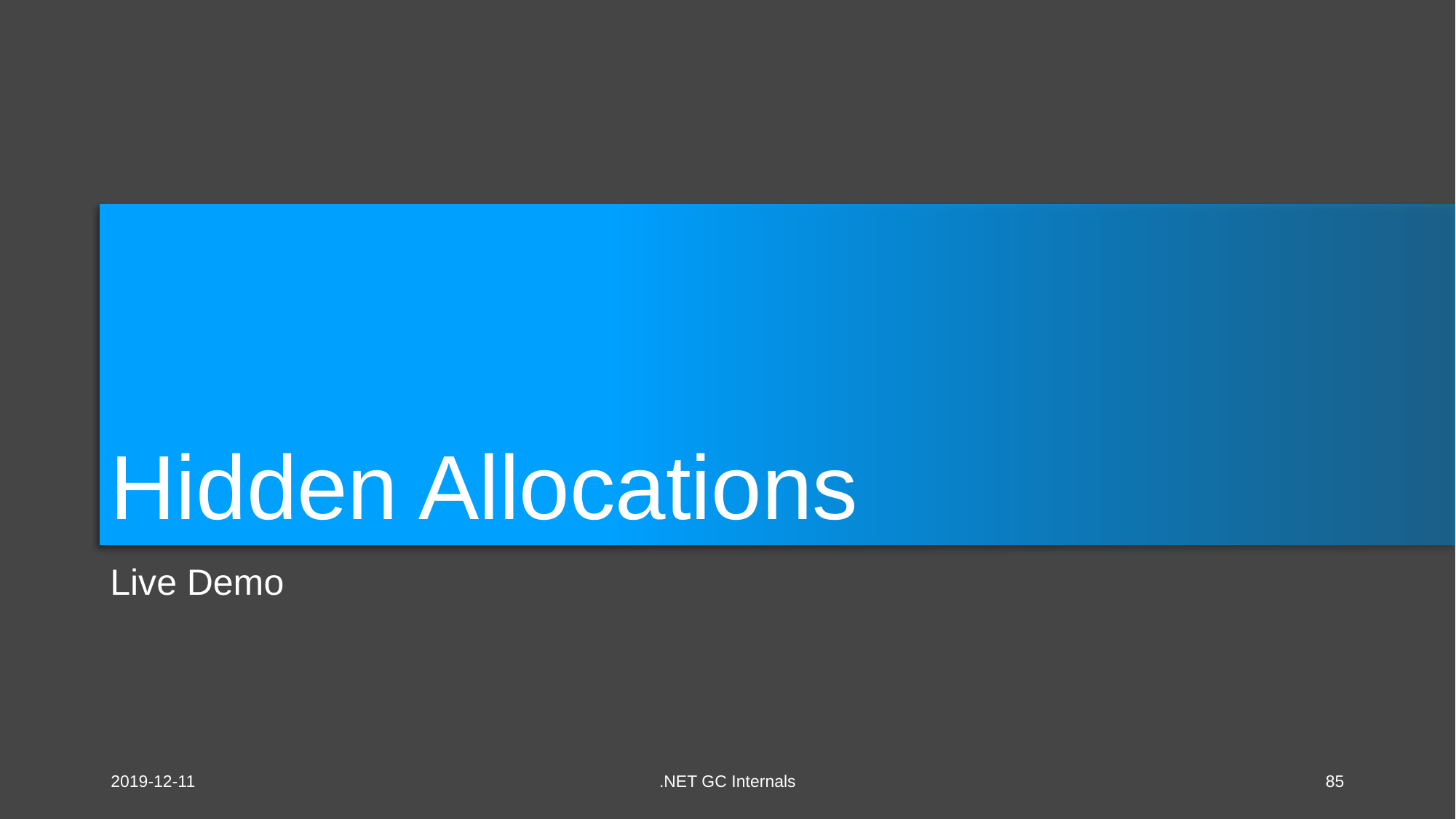

# Hidden Allocations
Live Demo
2019-12-11
.NET GC Internals
85